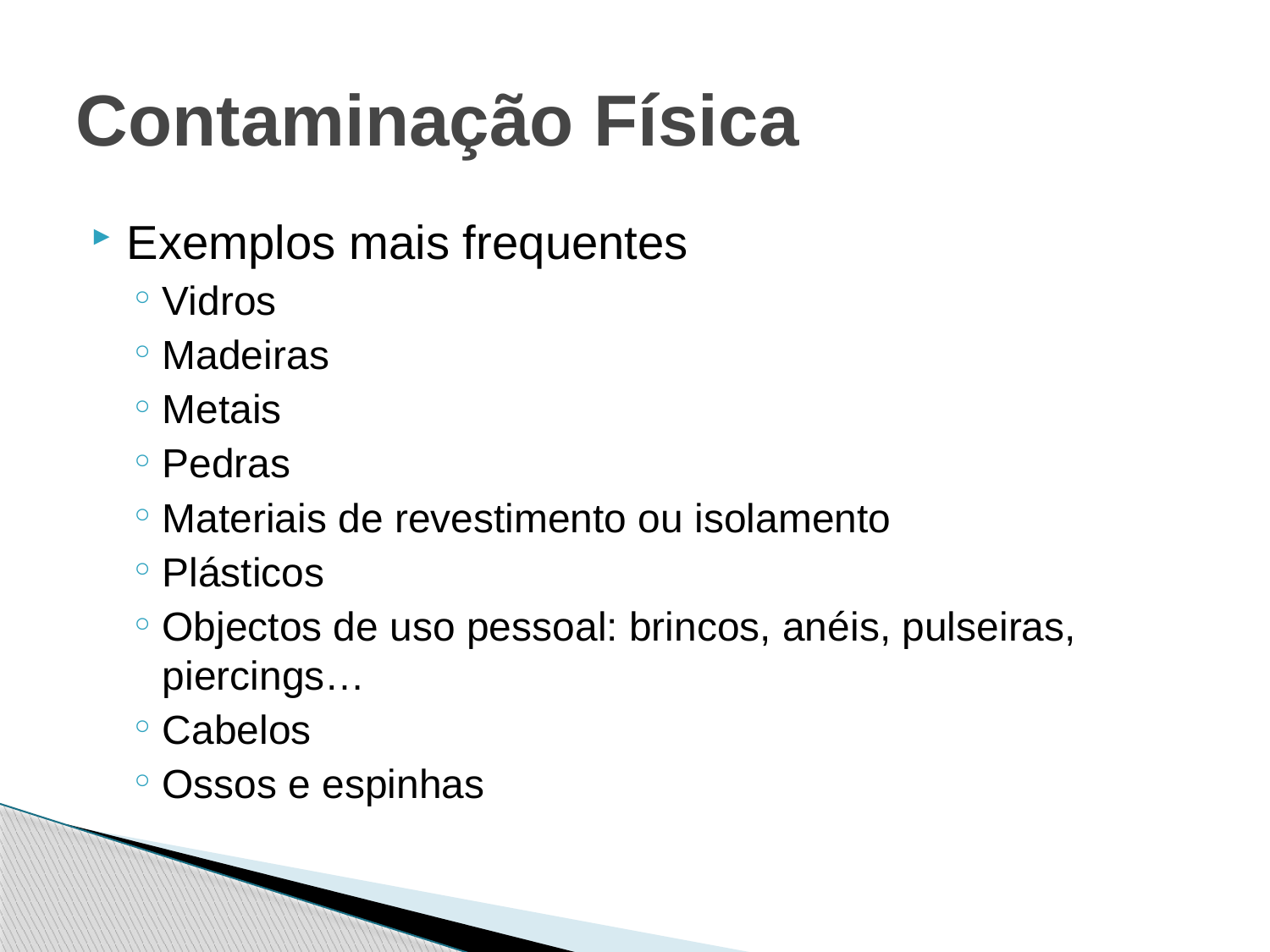

# Contaminação Física
Exemplos mais frequentes
Vidros
Madeiras
Metais
Pedras
Materiais de revestimento ou isolamento
Plásticos
Objectos de uso pessoal: brincos, anéis, pulseiras, piercings…
Cabelos
Ossos e espinhas